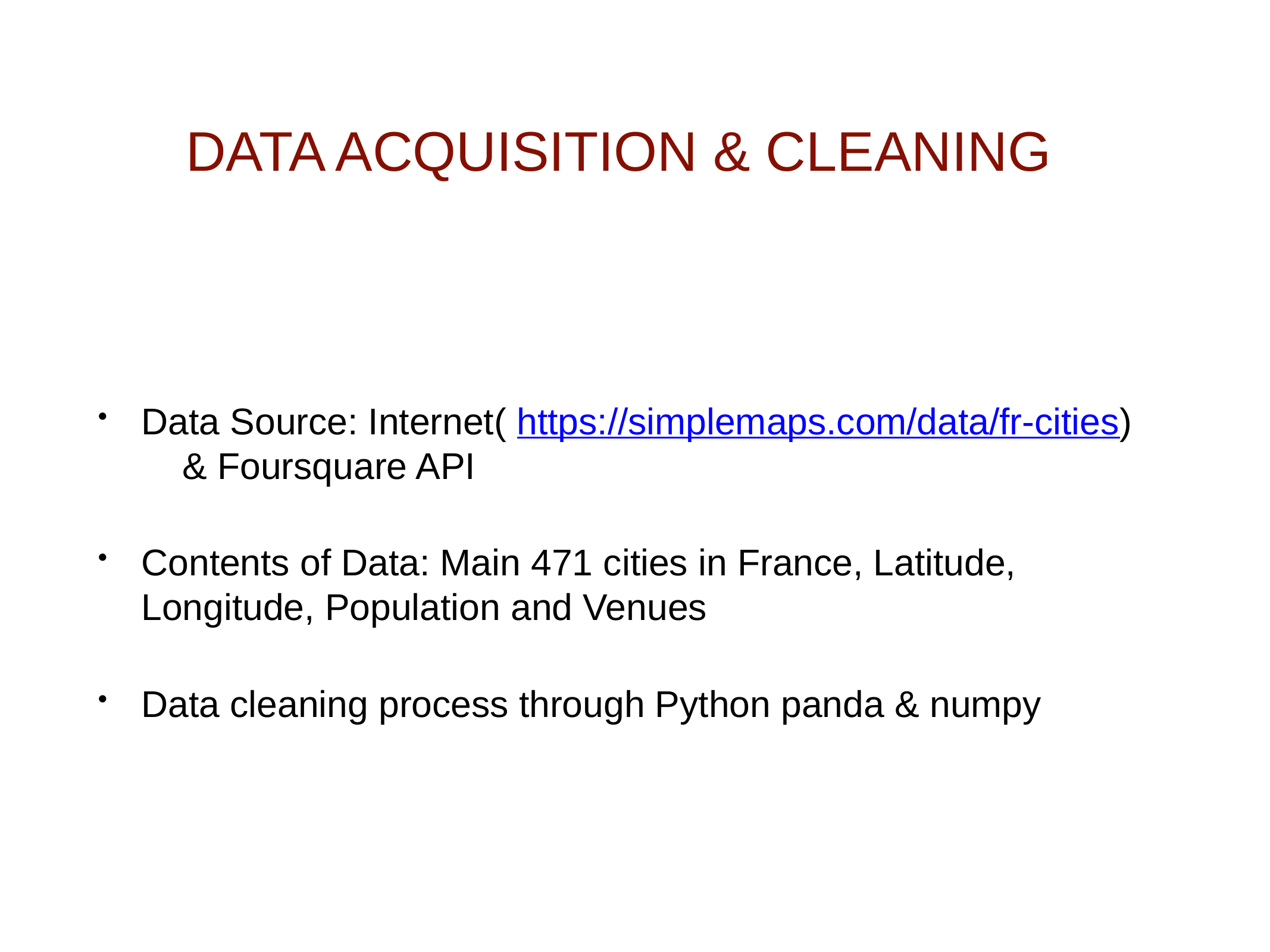

# DATA ACQUISITION & CLEANING
Data Source: Internet( https://simplemaps.com/data/fr-cities)        & Foursquare API
Contents of Data: Main 471 cities in France, Latitude, Longitude, Population and Venues
Data cleaning process through Python panda & numpy